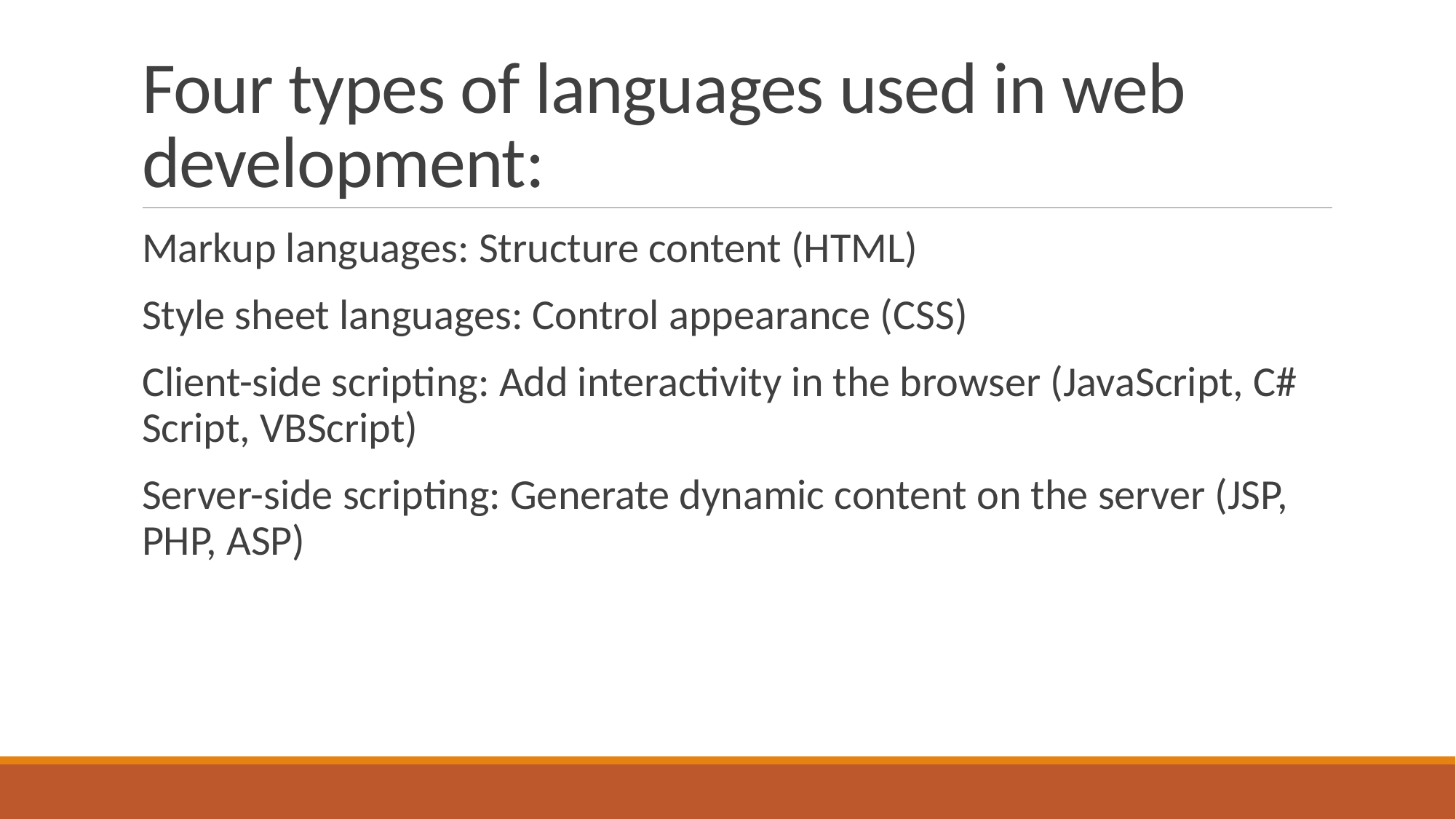

# Four types of languages used in web development:
Markup languages: Structure content (HTML)
Style sheet languages: Control appearance (CSS)
Client-side scripting: Add interactivity in the browser (JavaScript, C# Script, VBScript)
Server-side scripting: Generate dynamic content on the server (JSP, PHP, ASP)